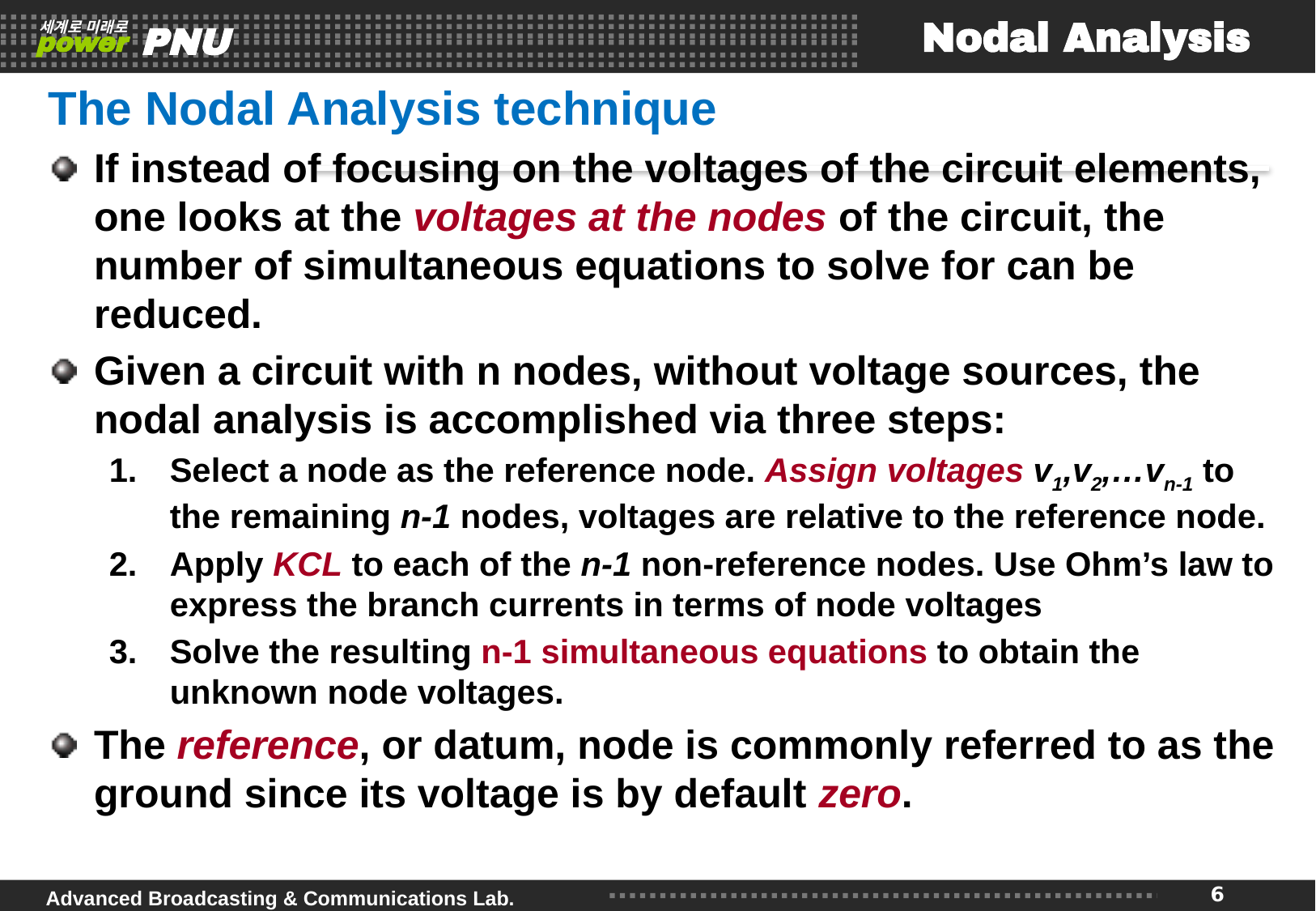

# Nodal Analysis
The Nodal Analysis technique
If instead of focusing on the voltages of the circuit elements, one looks at the voltages at the nodes of the circuit, the number of simultaneous equations to solve for can be reduced.
Given a circuit with n nodes, without voltage sources, the nodal analysis is accomplished via three steps:
Select a node as the reference node. Assign voltages v1,v2,…vn-1 to the remaining n-1 nodes, voltages are relative to the reference node.
Apply KCL to each of the n-1 non-reference nodes. Use Ohm’s law to express the branch currents in terms of node voltages
Solve the resulting n-1 simultaneous equations to obtain the unknown node voltages.
The reference, or datum, node is commonly referred to as the ground since its voltage is by default zero.